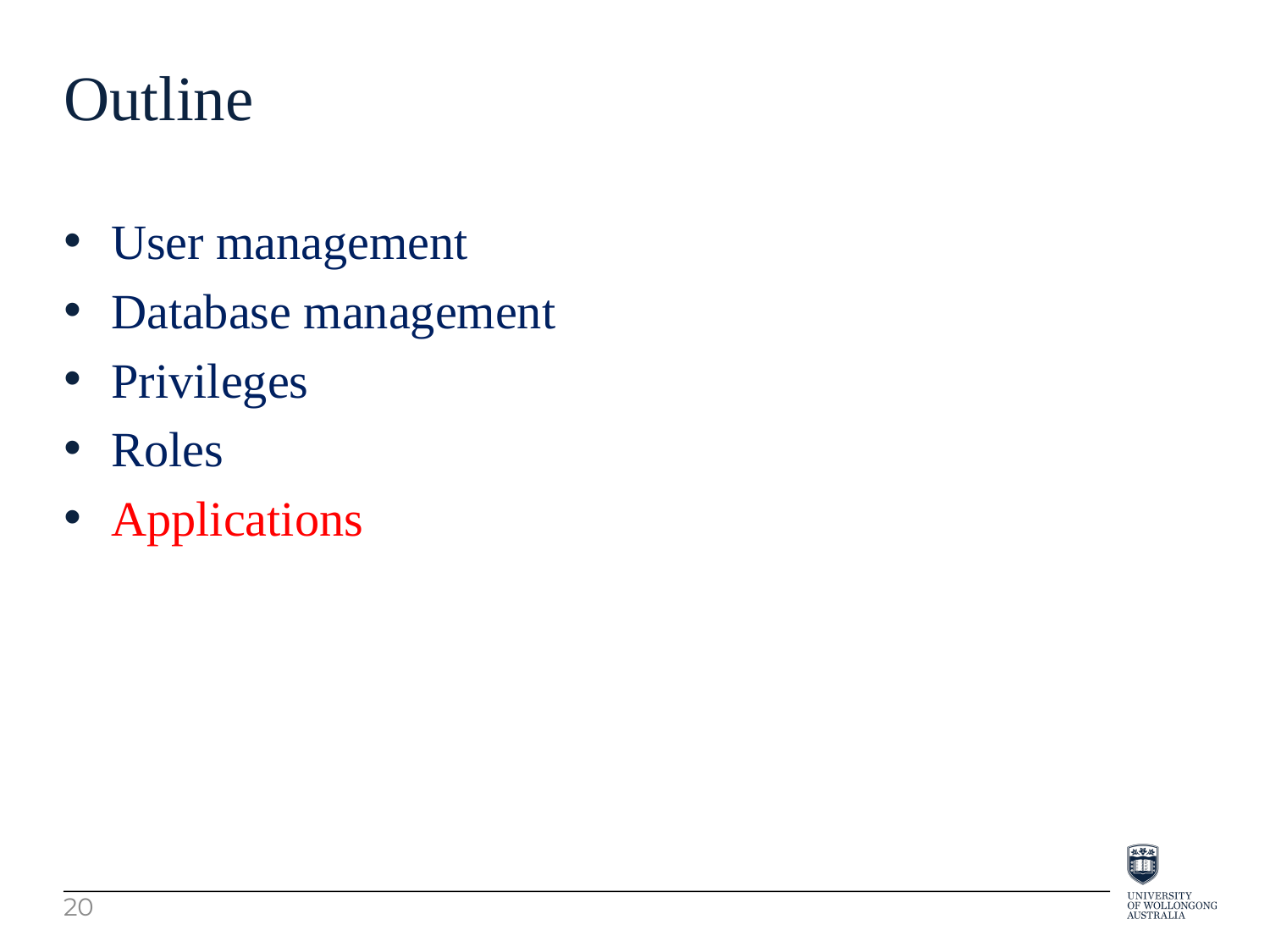

Outline
User management
Database management
Privileges
Roles
Applications
20